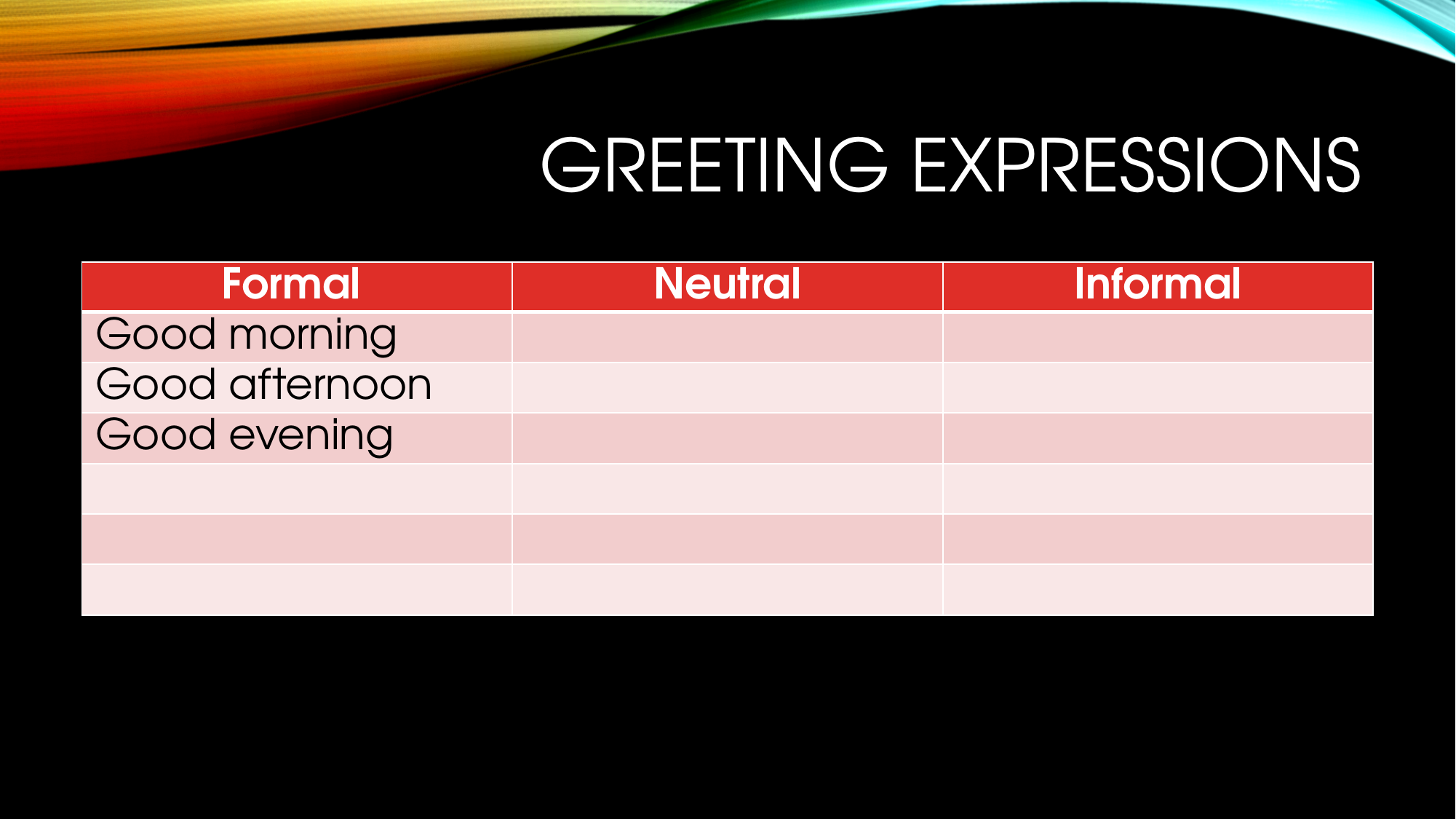

# Greeting expressions
| Formal | Neutral | Informal |
| --- | --- | --- |
| Good morning |  |  |
| Good afternoon |  |  |
| Good evening |  |  |
|  |  |  |
|  |  |  |
|  |  |  |